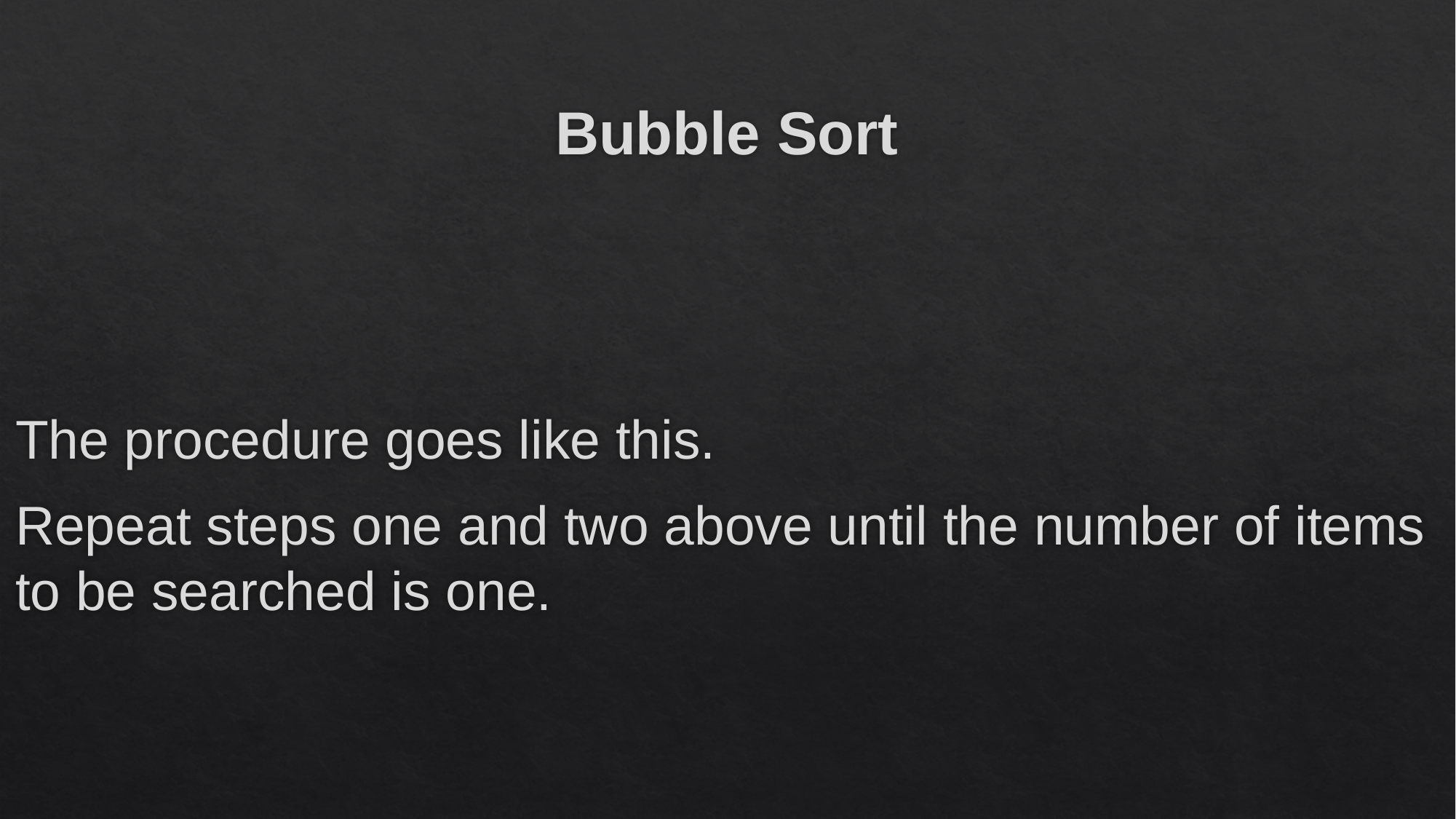

# Bubble Sort
The procedure goes like this.
Repeat steps one and two above until the number of items to be searched is one.